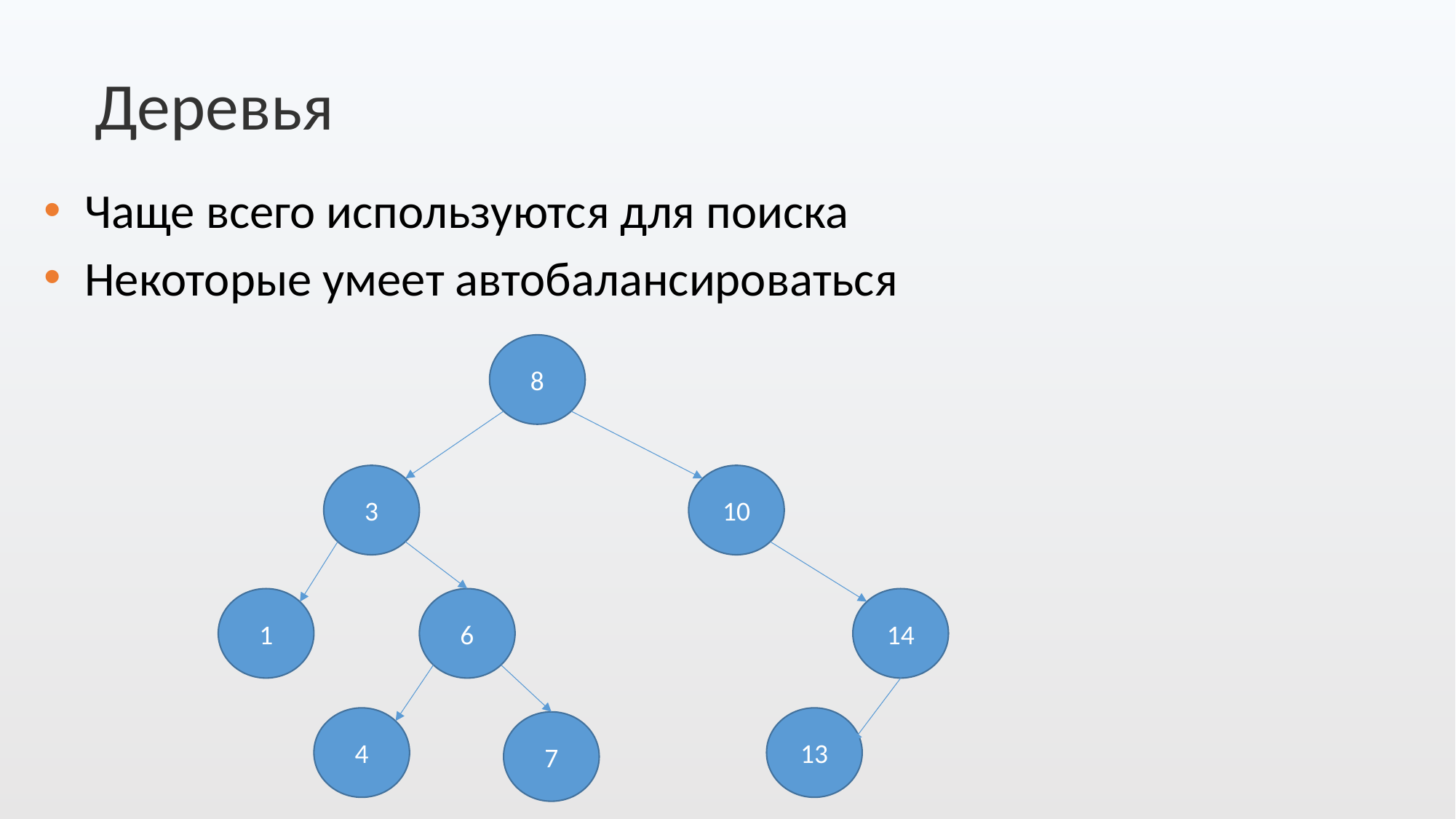

Деревья
Чаще всего используются для поиска
Некоторые умеет автобалансироваться
8
10
3
14
1
6
13
4
7